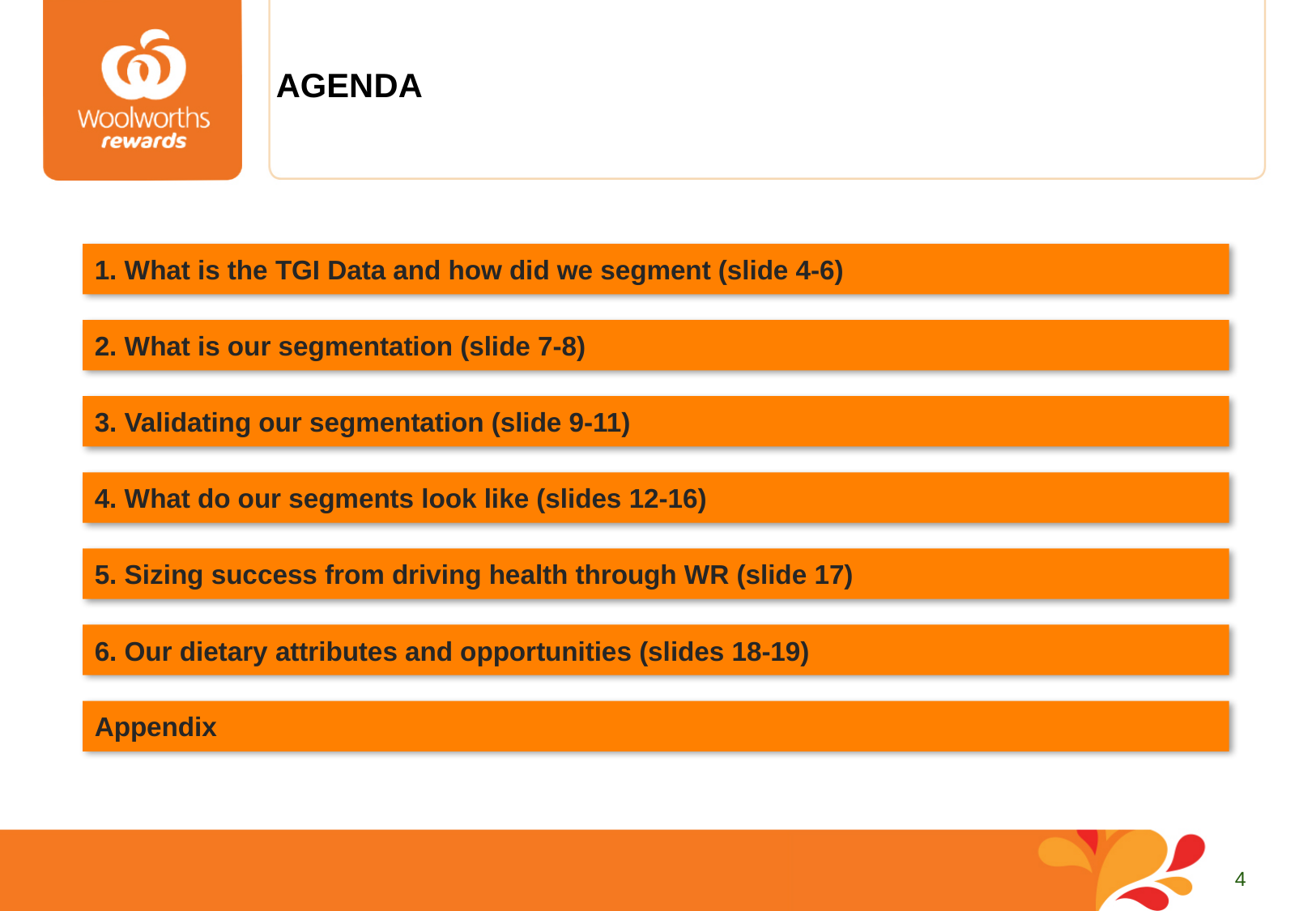

# AGENDA
1. What is the TGI Data and how did we segment (slide 4-6)
2. What is our segmentation (slide 7-8)
3. Validating our segmentation (slide 9-11)
4. What do our segments look like (slides 12-16)
5. Sizing success from driving health through WR (slide 17)
6. Our dietary attributes and opportunities (slides 18-19)
Appendix